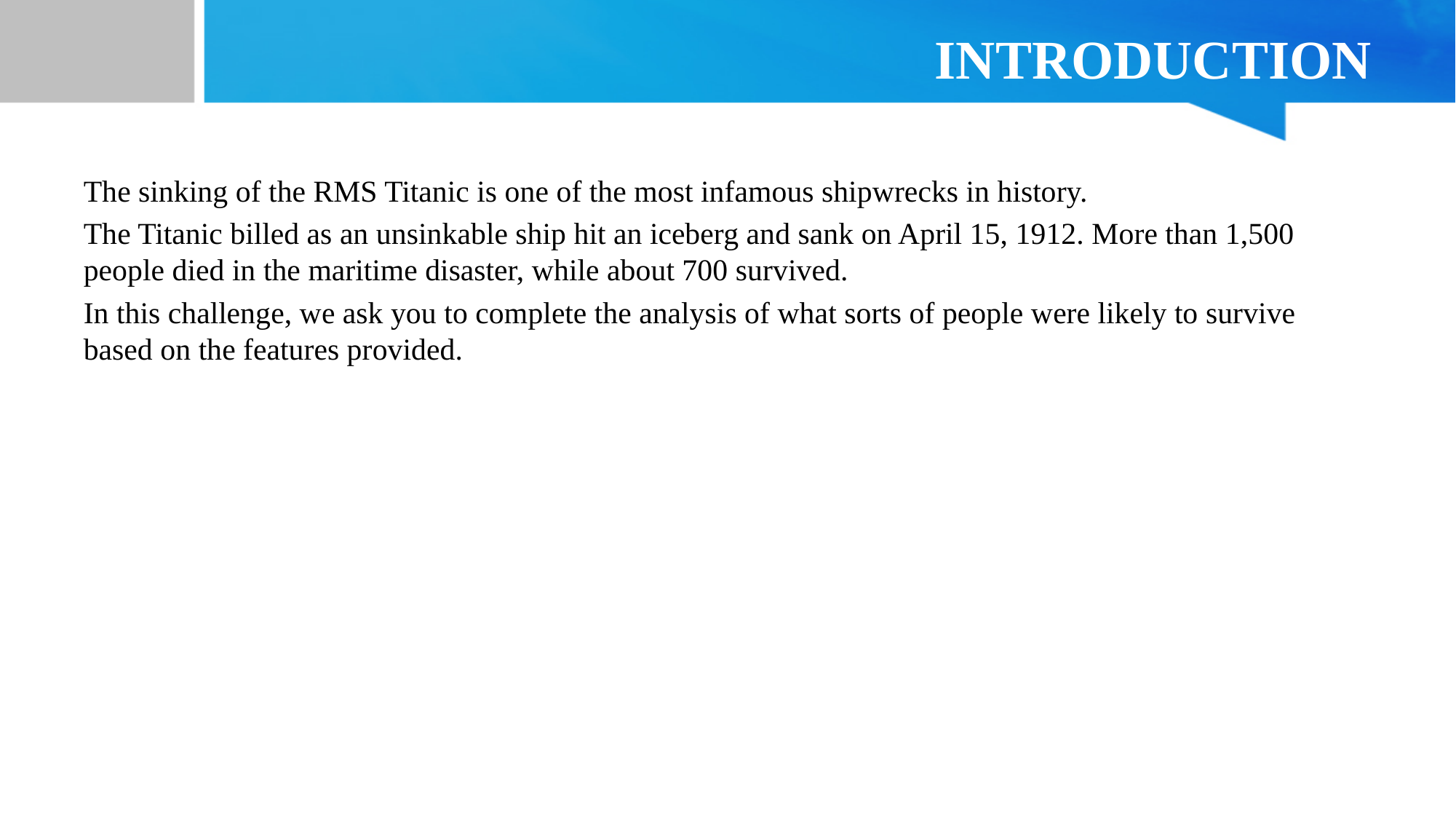

# INTRODUCTION
The sinking of the RMS Titanic is one of the most infamous shipwrecks in history.
The Titanic billed as an unsinkable ship hit an iceberg and sank on April 15, 1912. More than 1,500 people died in the maritime disaster, while about 700 survived.
In this challenge, we ask you to complete the analysis of what sorts of people were likely to survive based on the features provided.